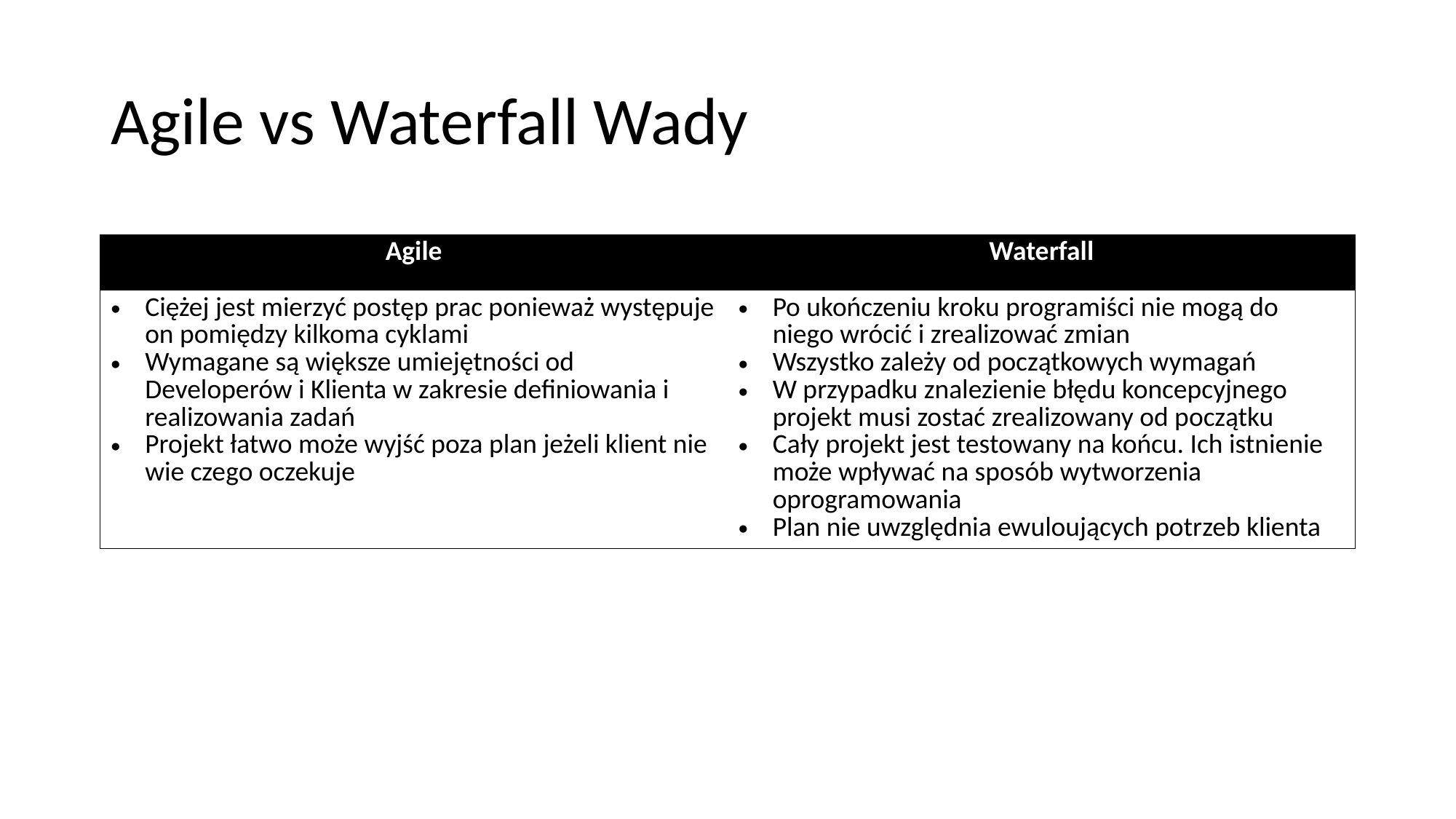

# Agile vs Waterfall Wady
| Agile | Waterfall |
| --- | --- |
| Ciężej jest mierzyć postęp prac ponieważ występuje on pomiędzy kilkoma cyklami Wymagane są większe umiejętności od Developerów i Klienta w zakresie definiowania i realizowania zadań Projekt łatwo może wyjść poza plan jeżeli klient nie wie czego oczekuje | Po ukończeniu kroku programiści nie mogą do niego wrócić i zrealizować zmian Wszystko zależy od początkowych wymagań W przypadku znalezienie błędu koncepcyjnego projekt musi zostać zrealizowany od początku Cały projekt jest testowany na końcu. Ich istnienie może wpływać na sposób wytworzenia oprogramowania Plan nie uwzględnia ewuloujących potrzeb klienta |